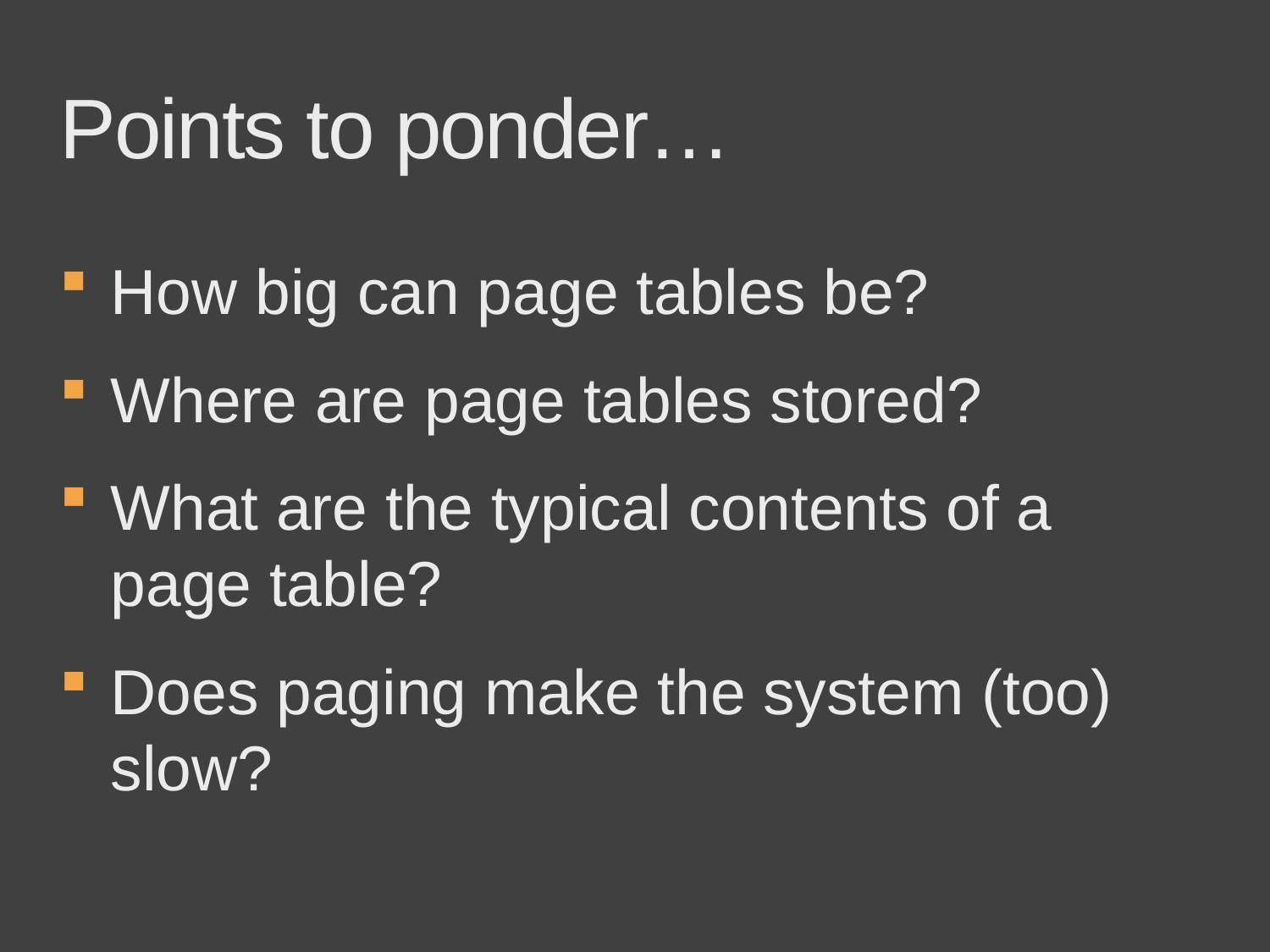

# Points to ponder…
How big can page tables be?
Where are page tables stored?
What are the typical contents of a page table?
Does paging make the system (too) slow?